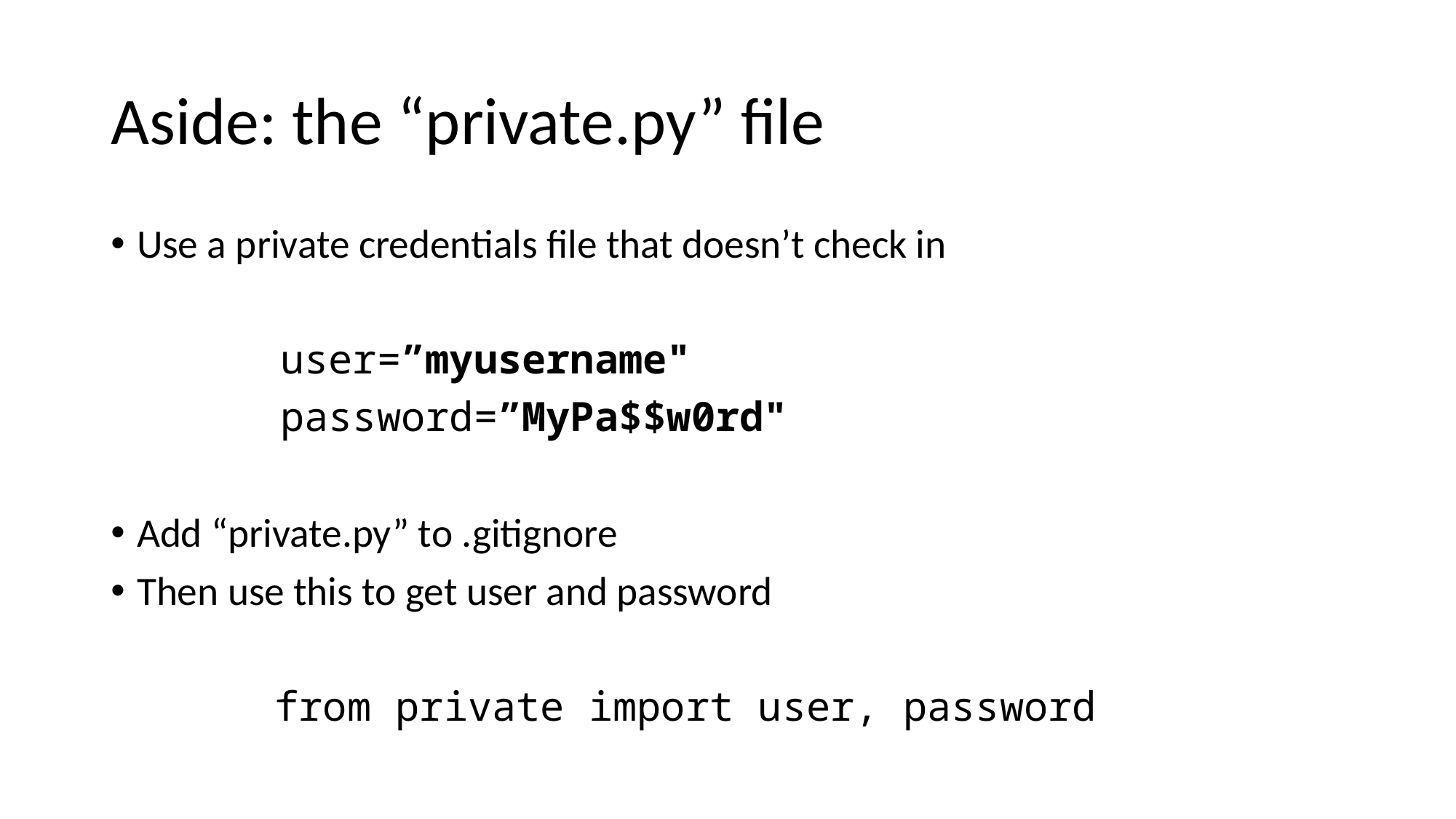

# Aside: the “private.py” file
Use a private credentials file that doesn’t check in

       user=”myusername"
       password=”MyPa$$w0rd"

Add “private.py” to .gitignore
Then use this to get user and password

                  from private import user, password